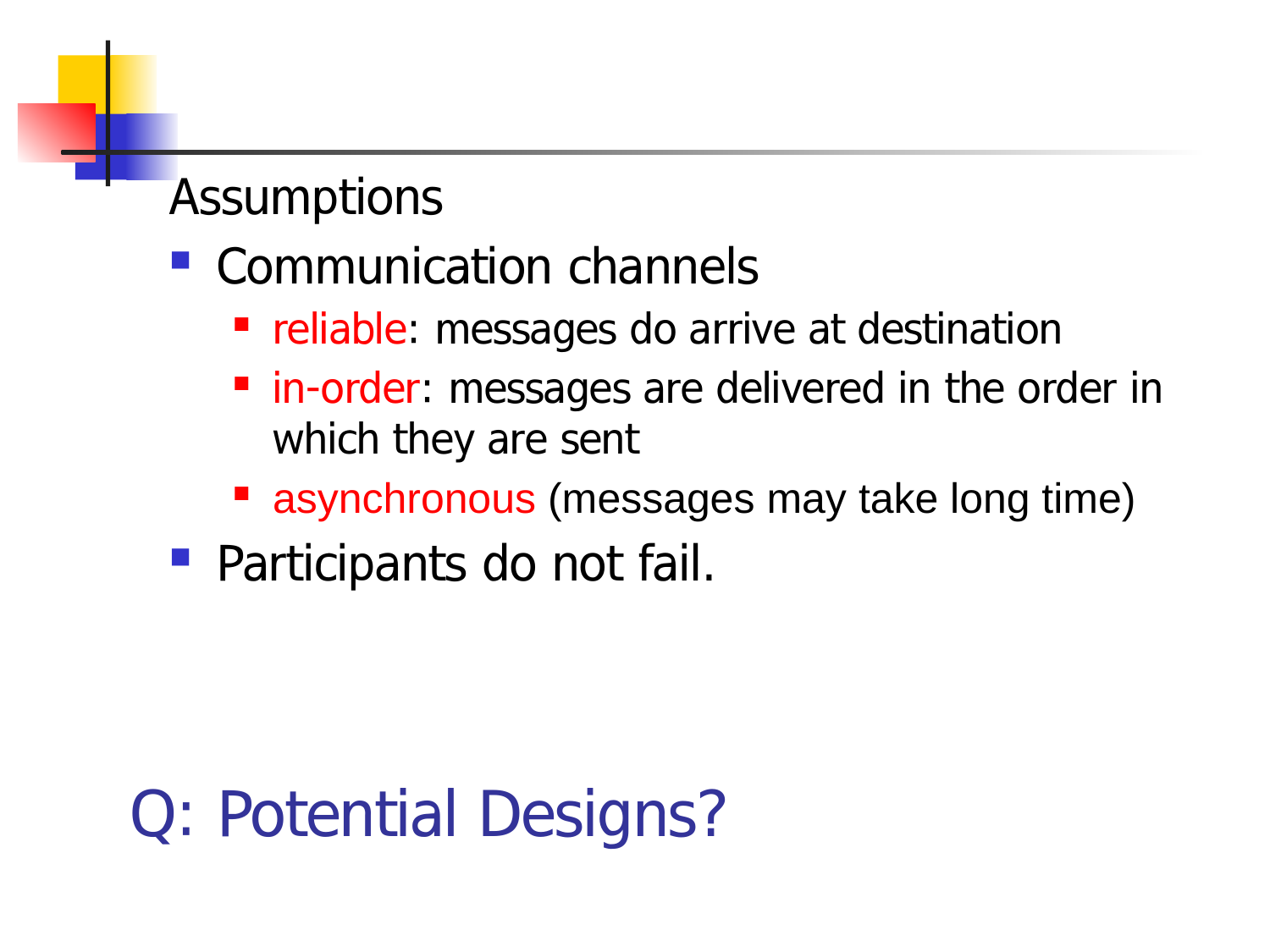

#
Assumptions
Communication channels
reliable: messages do arrive at destination
in-order: messages are delivered in the order in which they are sent
asynchronous (messages may take long time)
Participants do not fail.

Q: Potential Designs?